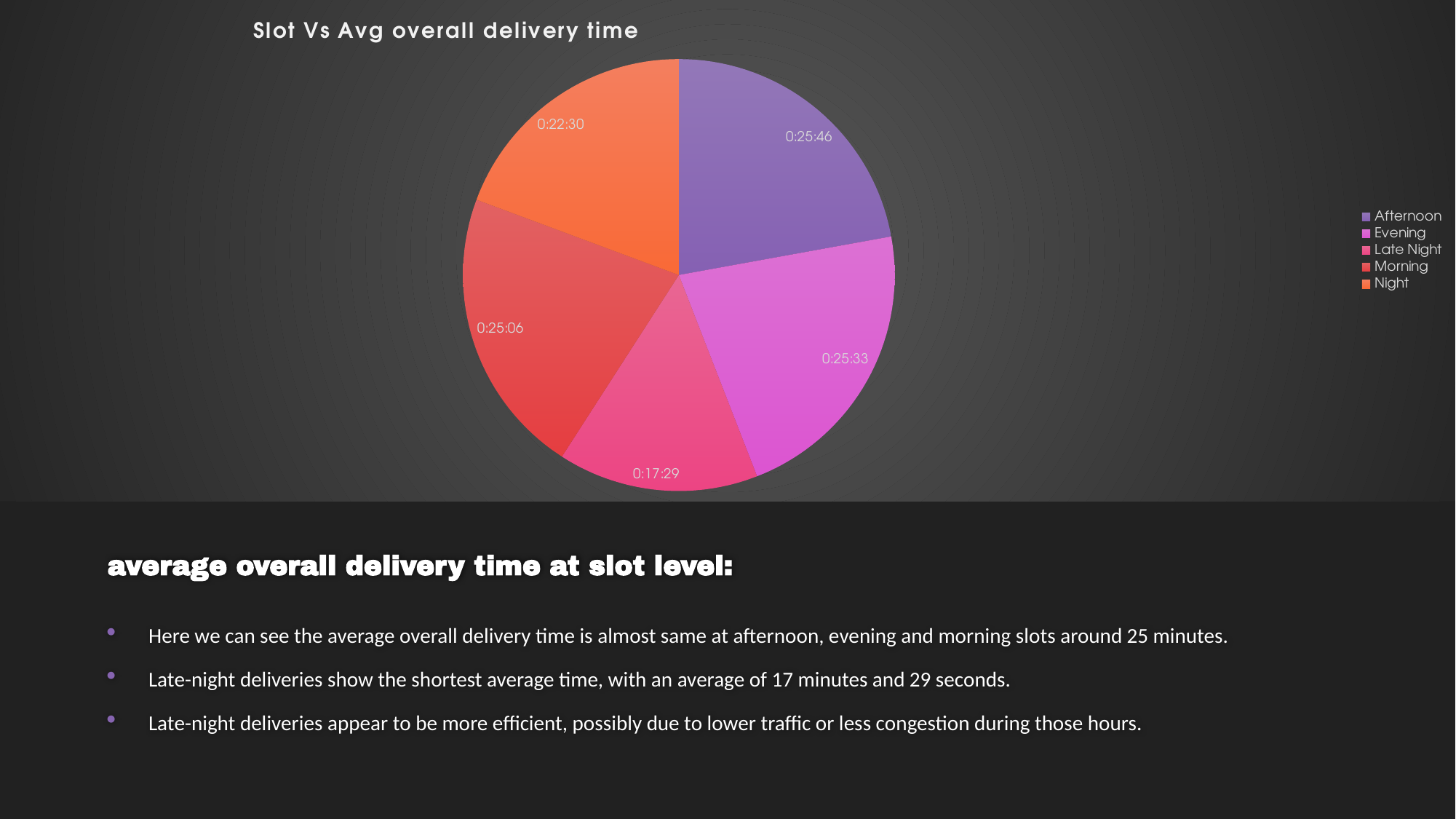

### Chart: Slot Vs Avg overall delivery time

| Category | Total |
|---|---|
| Afternoon | 0.01790360592442157 |
| Evening | 0.017750503070652675 |
| Late Night | 0.01214270635423265 |
| Morning | 0.01743862697771423 |
| Night | 0.015629182510526717 |
# average overall delivery time at slot level:
Here we can see the average overall delivery time is almost same at afternoon, evening and morning slots around 25 minutes.
Late-night deliveries show the shortest average time, with an average of 17 minutes and 29 seconds.
Late-night deliveries appear to be more efficient, possibly due to lower traffic or less congestion during those hours.